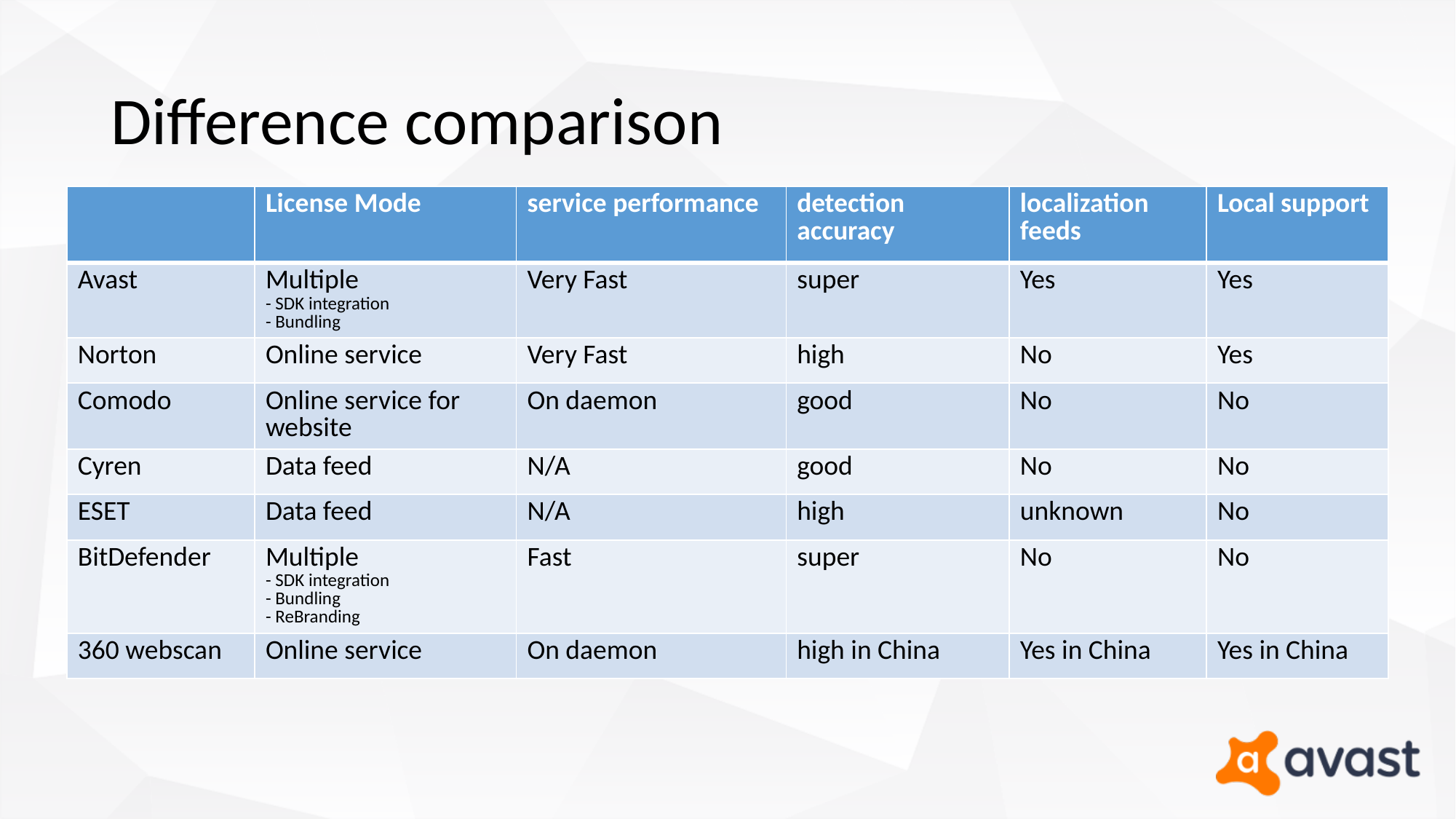

# Difference comparison
|  | License Mode | service performance | detection accuracy | localization feeds | Local support |
| --- | --- | --- | --- | --- | --- |
| Avast | Multiple - SDK integration - Bundling | Very Fast | super | Yes | Yes |
| Norton | Online service | Very Fast | high | No | Yes |
| Comodo | Online service for website | On daemon | good | No | No |
| Cyren | Data feed | N/A | good | No | No |
| ESET | Data feed | N/A | high | unknown | No |
| BitDefender | Multiple - SDK integration - Bundling - ReBranding | Fast | super | No | No |
| 360 webscan | Online service | On daemon | high in China | Yes in China | Yes in China |